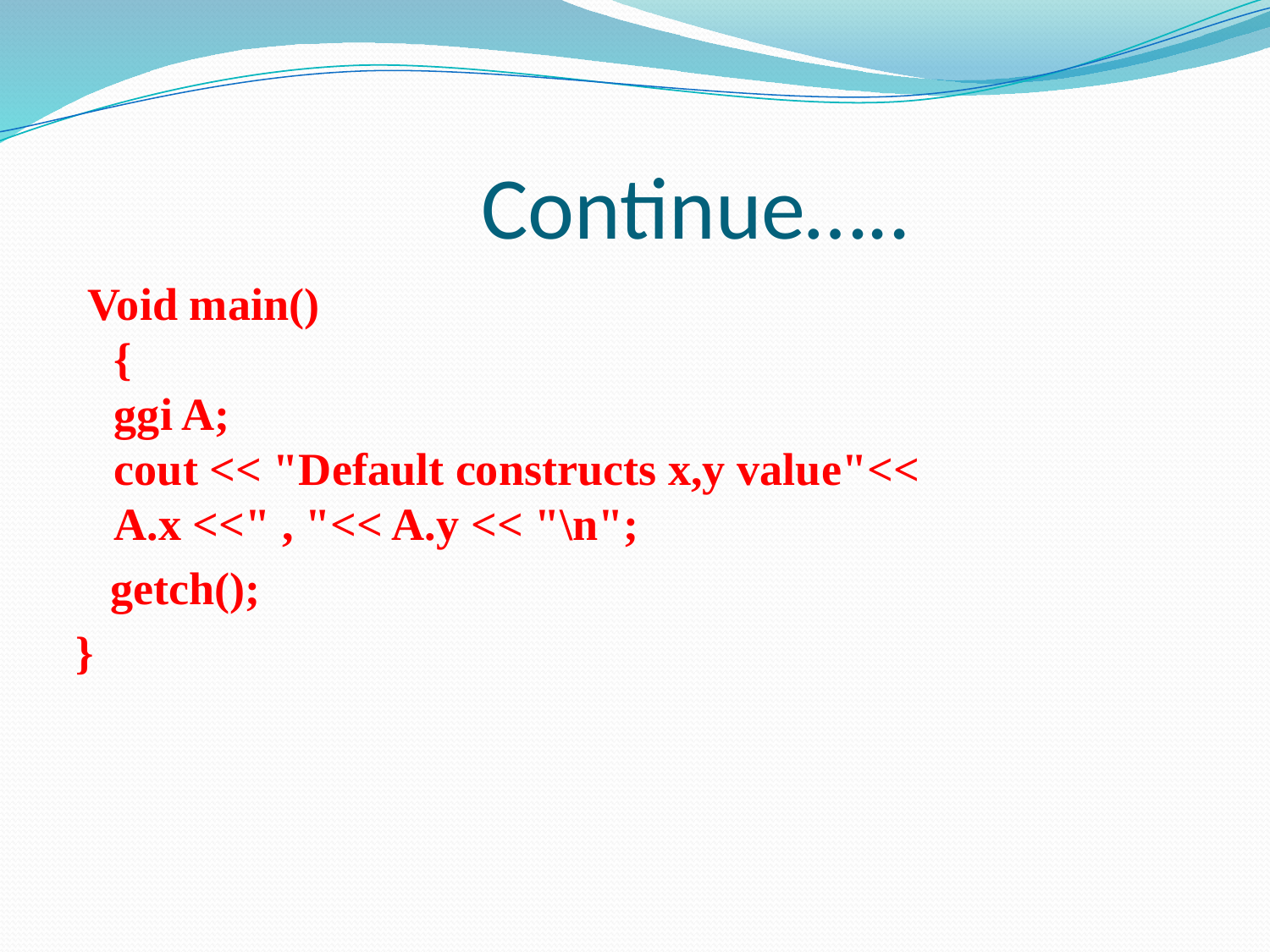

# Continue…..
 Void main()
{
ggi A;
cout << "Default constructs x,y value"<<
A.x <<" , "<< A.y << "\n";
   getch();
}